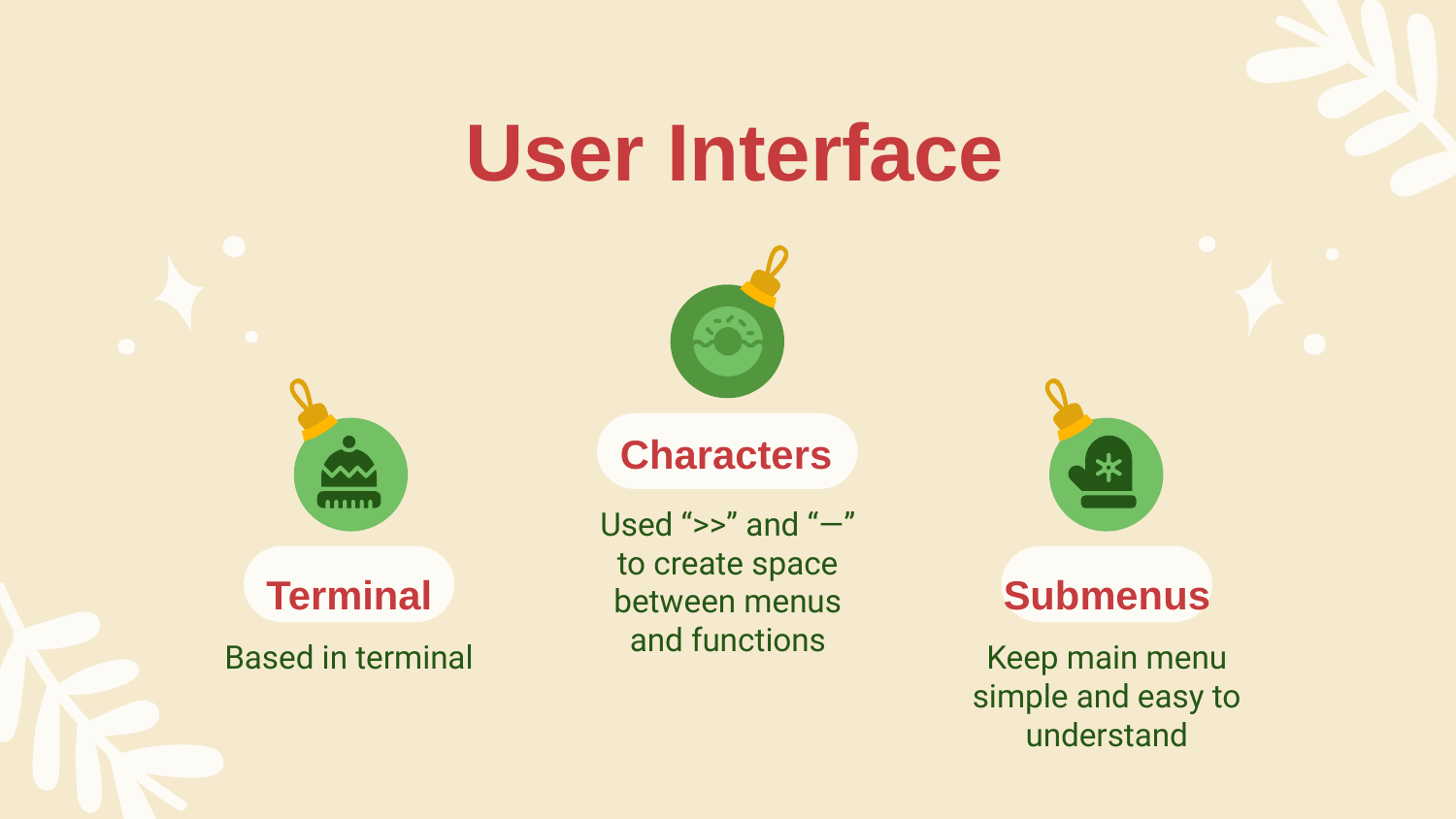

# User Interface

Characters

Used “>>” and “—” to create space between menus and functions

Terminal
Submenus
Keep main menu simple and easy to understand
Based in terminal